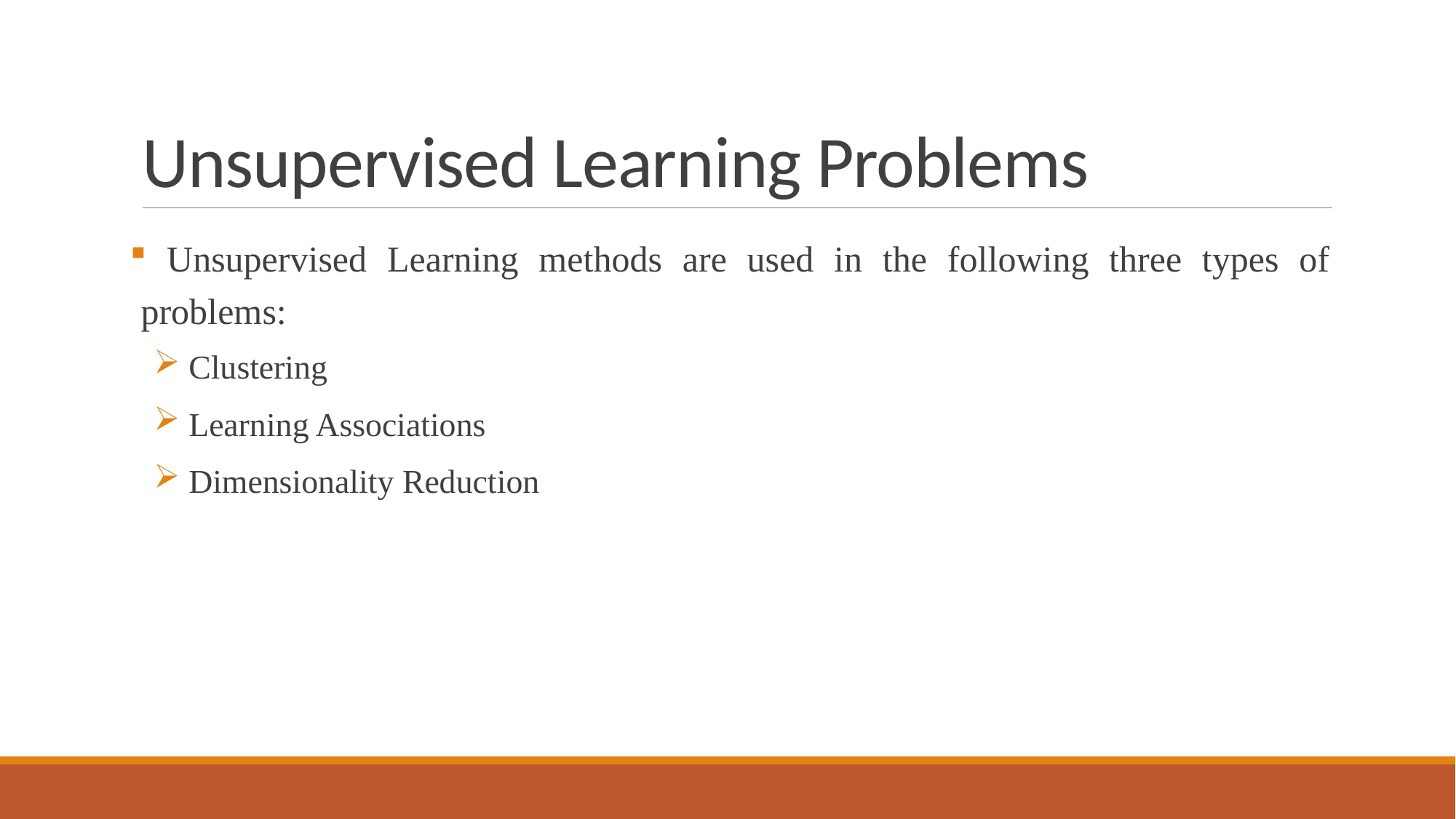

# Unsupervised Learning Problems
 Unsupervised Learning methods are used in the following three types of problems:
 Clustering
 Learning Associations
 Dimensionality Reduction